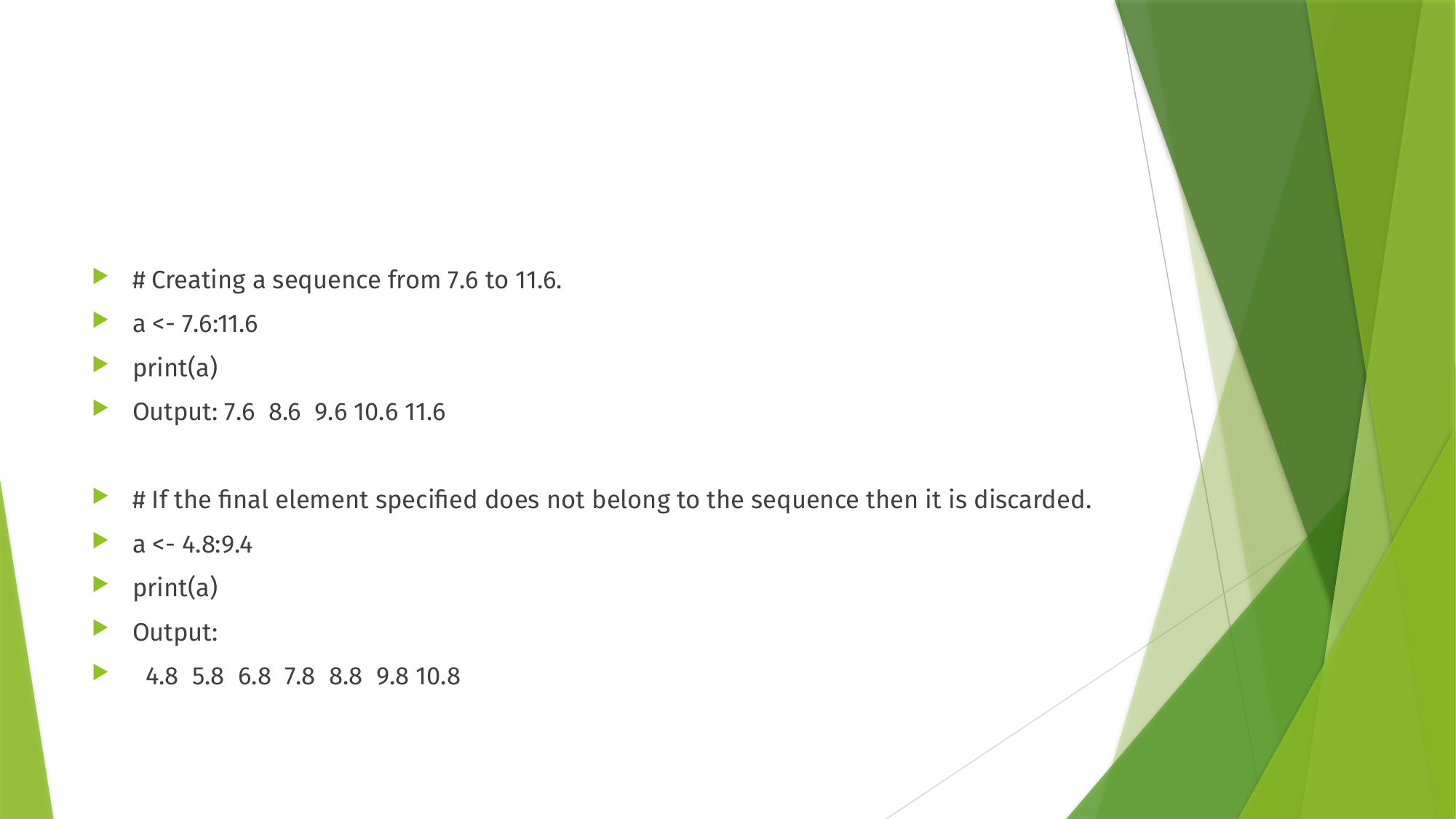

#
# Creating a sequence from 7.6 to 11.6.
a <- 7.6:11.6
print(a)
Output: 7.6  8.6  9.6 10.6 11.6

# If the final element specified does not belong to the sequence then it is discarded.
a <- 4.8:9.4
print(a)
Output:
  4.8  5.8  6.8  7.8  8.8  9.8 10.8